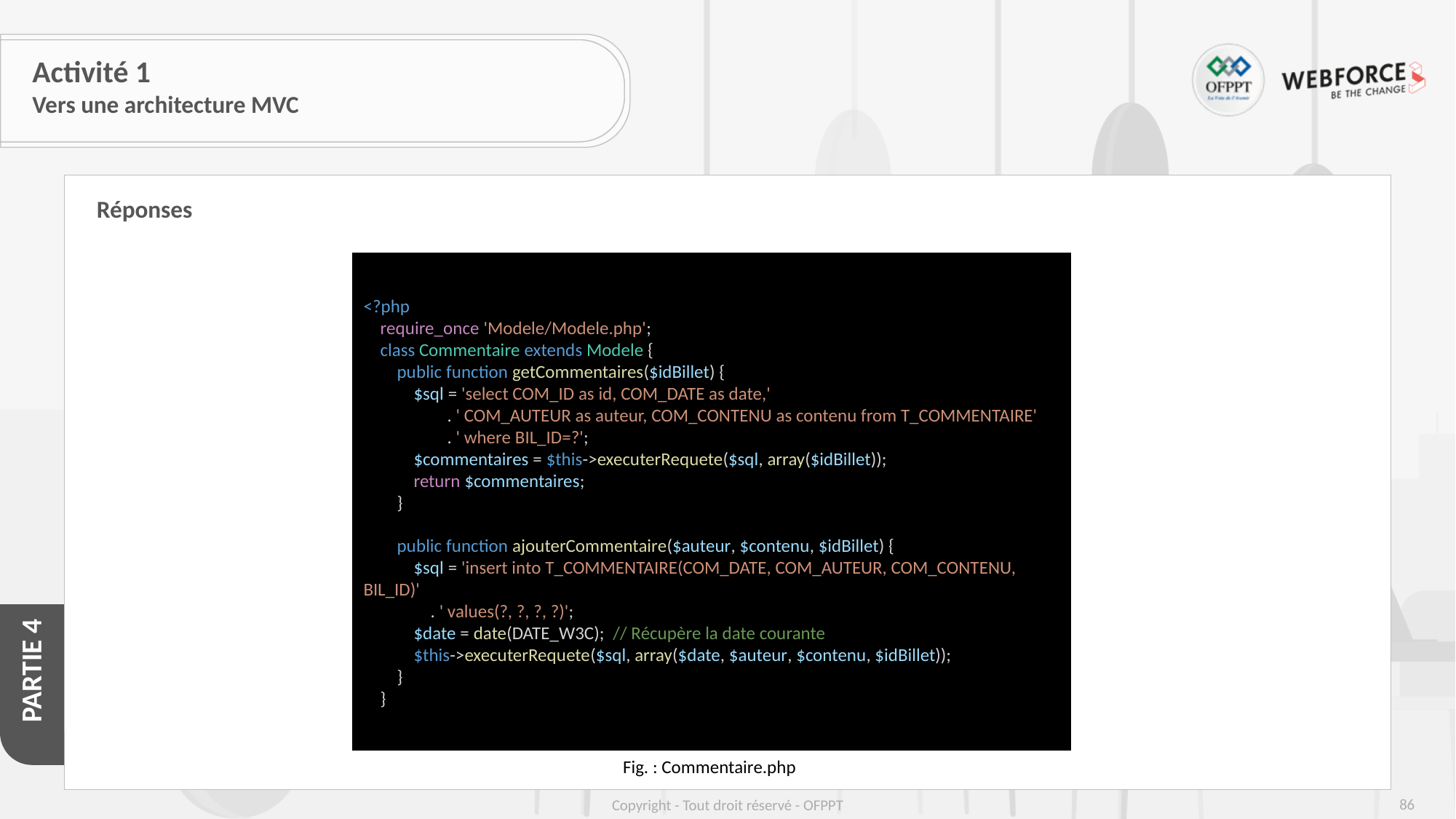

# Activité 1
Vers une architecture MVC
Réponses

<?php
    require_once 'Modele/Modele.php';
    class Commentaire extends Modele {
        public function getCommentaires($idBillet) {
            $sql = 'select COM_ID as id, COM_DATE as date,'
                    . ' COM_AUTEUR as auteur, COM_CONTENU as contenu from T_COMMENTAIRE'
                    . ' where BIL_ID=?';
            $commentaires = $this->executerRequete($sql, array($idBillet));
            return $commentaires;
        }
        public function ajouterCommentaire($auteur, $contenu, $idBillet) {
            $sql = 'insert into T_COMMENTAIRE(COM_DATE, COM_AUTEUR, COM_CONTENU, BIL_ID)'
                . ' values(?, ?, ?, ?)';
            $date = date(DATE_W3C);  // Récupère la date courante
            $this->executerRequete($sql, array($date, $auteur, $contenu, $idBillet));
        }
    }
Fig. : Commentaire.php